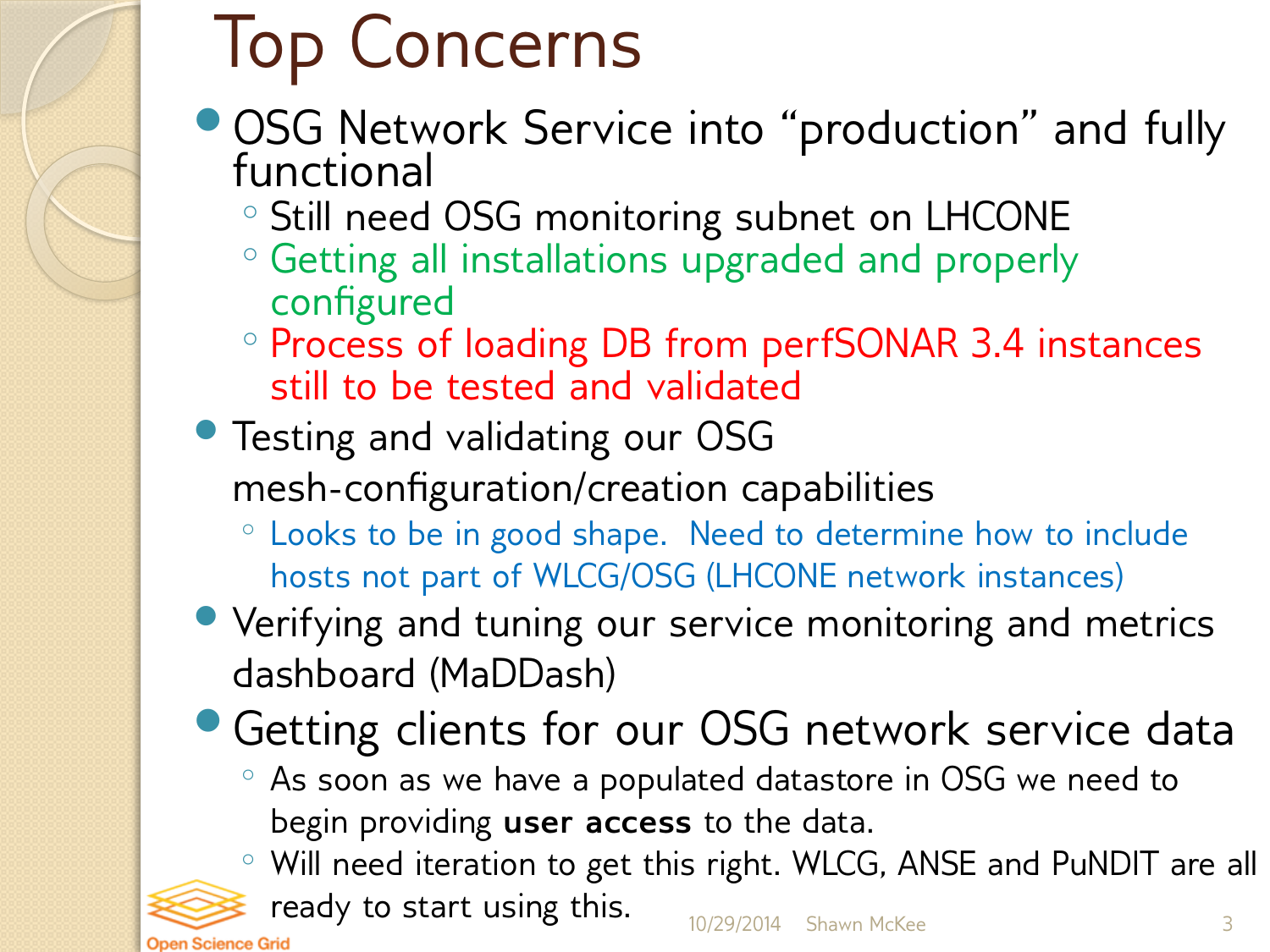

# Top Concerns
OSG Network Service into “production” and fully functional
Still need OSG monitoring subnet on LHCONE
Getting all installations upgraded and properly configured
Process of loading DB from perfSONAR 3.4 instances still to be tested and validated
Testing and validating our OSG mesh-configuration/creation capabilities
Looks to be in good shape.  Need to determine how to include hosts not part of WLCG/OSG (LHCONE network instances)
Verifying and tuning our service monitoring and metrics dashboard (MaDDash)
Getting clients for our OSG network service data
As soon as we have a populated datastore in OSG we need to begin providing user access to the data.
Will need iteration to get this right. WLCG, ANSE and PuNDIT are all ready to start using this.
10/29/2014
Shawn McKee
3